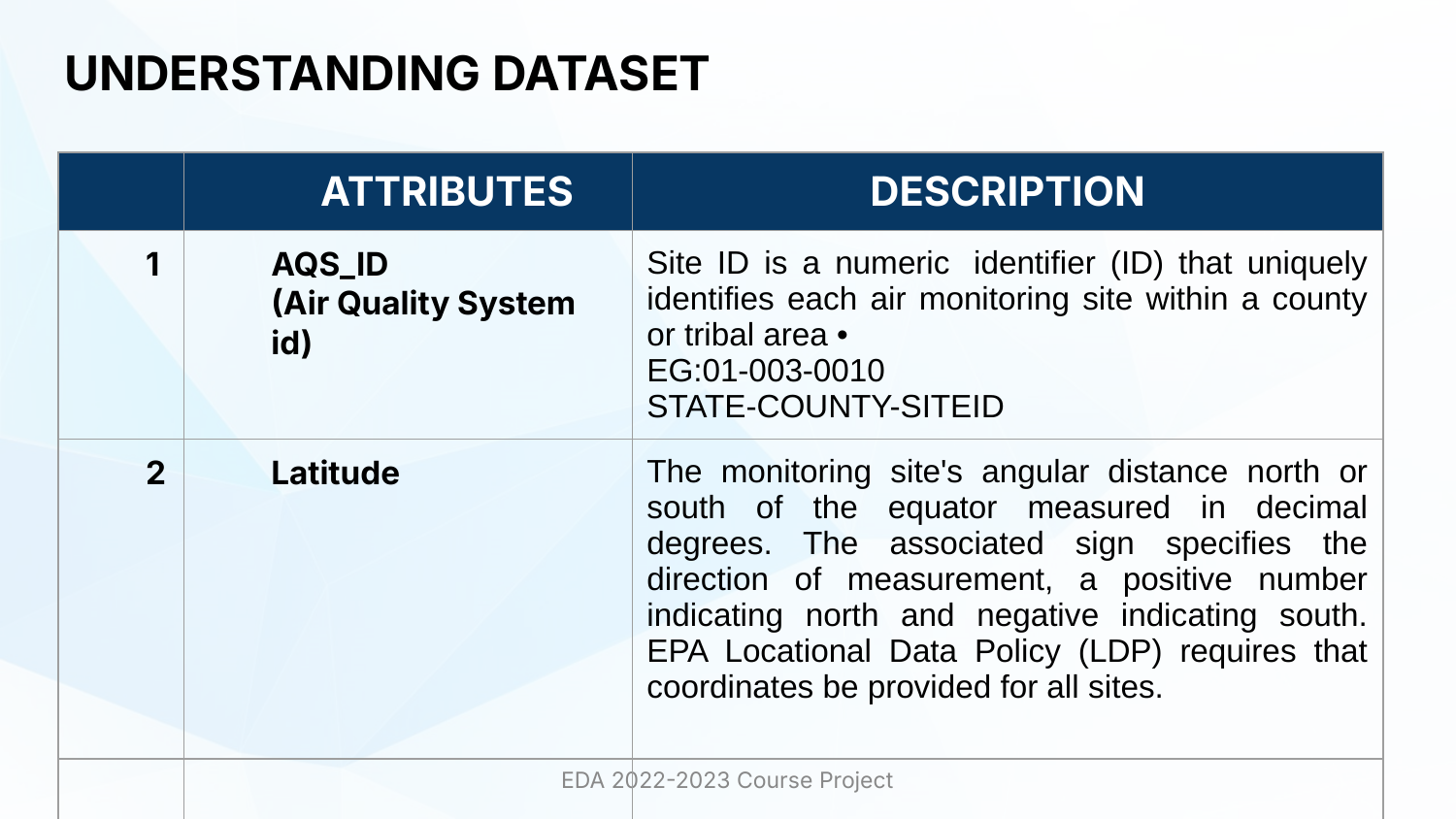

# UNDERSTANDING DATASET
|  | ATTRIBUTES | DESCRIPTION |
| --- | --- | --- |
| 1 | AQS\_ID (Air Quality System id) | Site ID is a numeric  identifier (ID) that uniquely identifies each air monitoring site within a county or tribal area •  EG:01-003-0010 STATE-COUNTY-SITEID |
| 2 | Latitude | The monitoring site's angular distance north or south of the equator measured in decimal degrees. The associated sign specifies the direction of measurement, a positive number indicating north and negative indicating south. EPA Locational Data Policy (LDP) requires that coordinates be provided for all sites. |
|  |  |  |